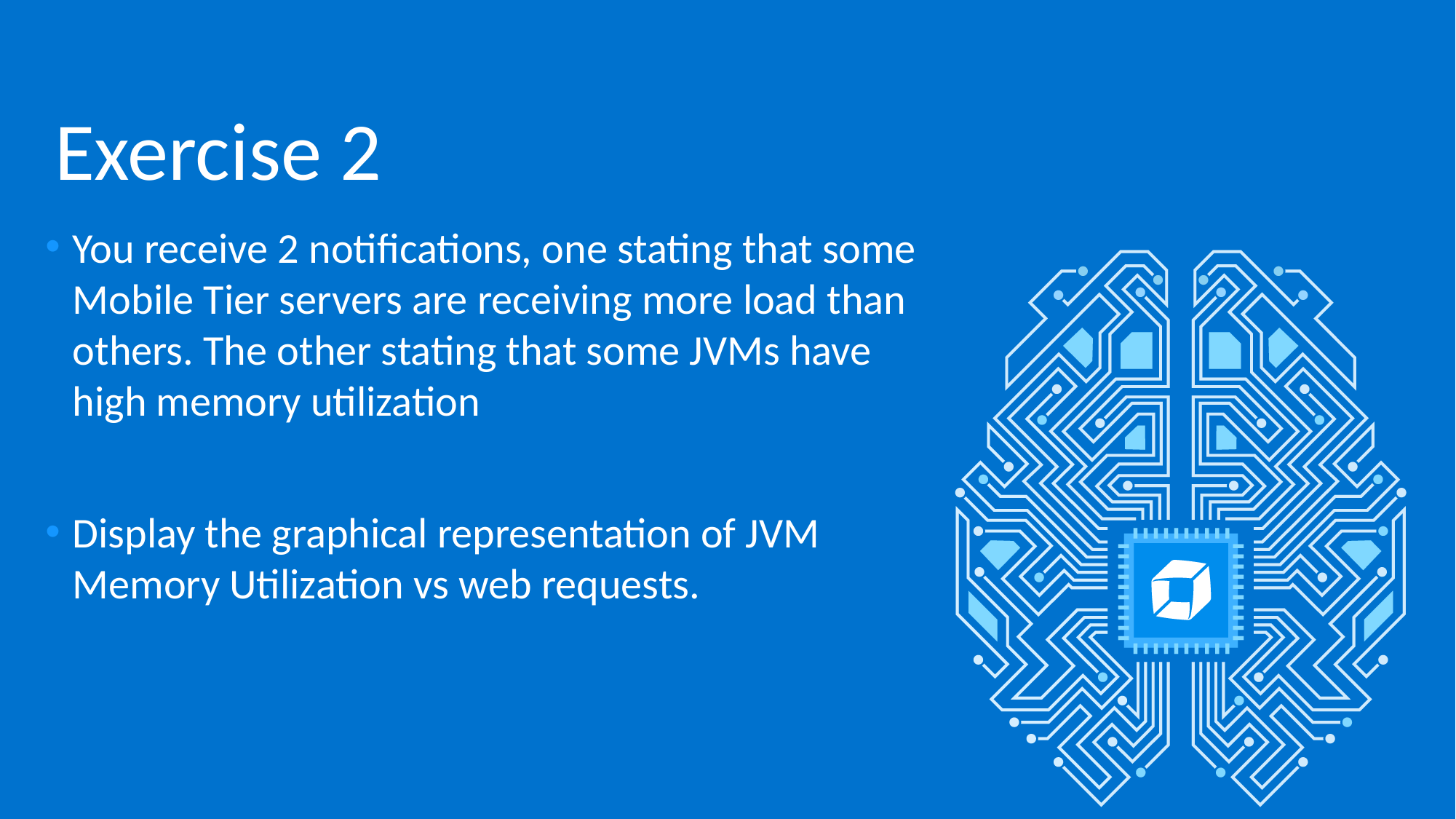

# Exercise 2
You receive 2 notifications, one stating that some Mobile Tier servers are receiving more load than others. The other stating that some JVMs have high memory utilization

Display the graphical representation of JVM Memory Utilization vs web requests.